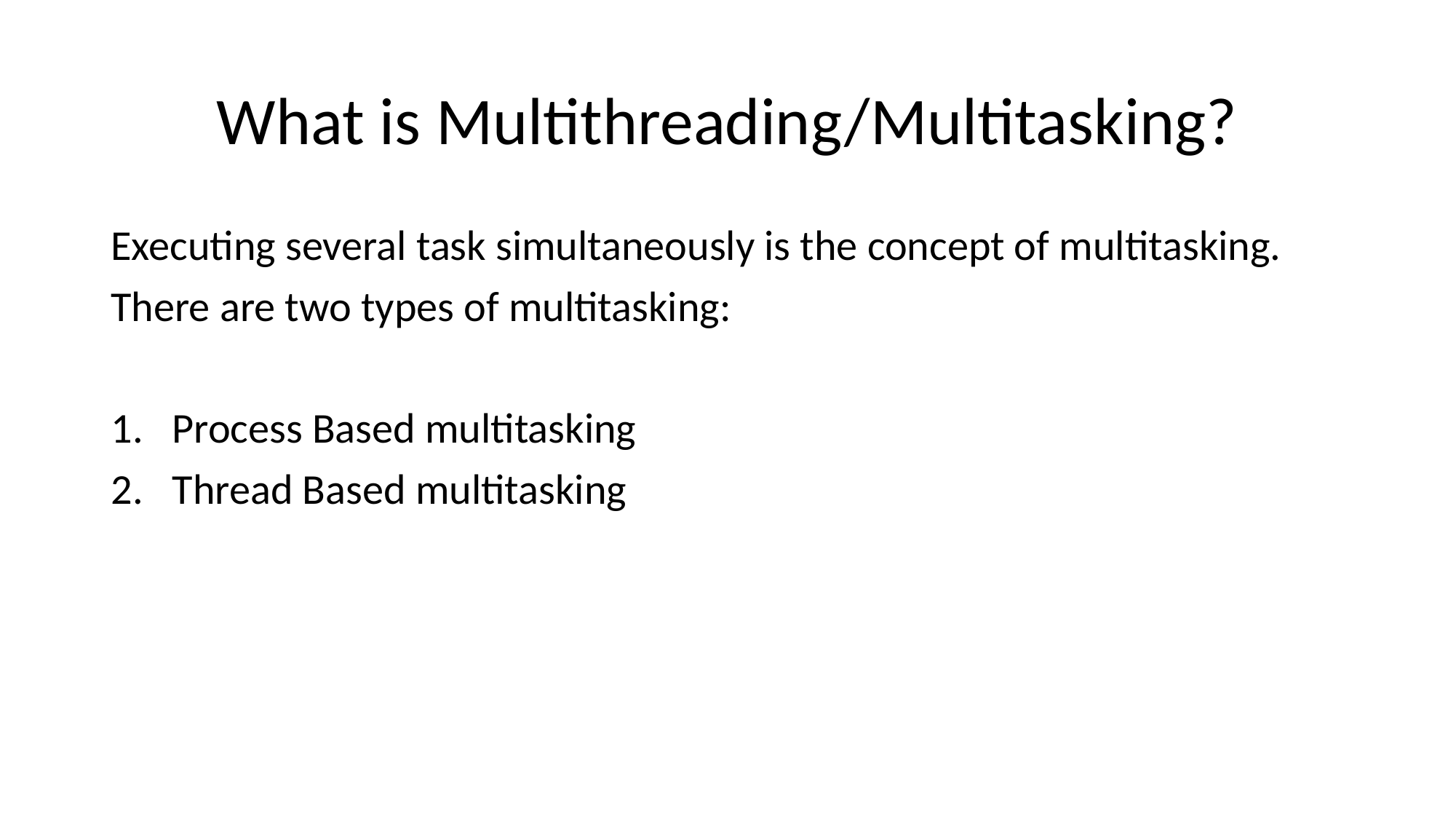

# What is Multithreading/Multitasking?
Executing several task simultaneously is the concept of multitasking.
There are two types of multitasking:

Process Based multitasking
Thread Based multitasking